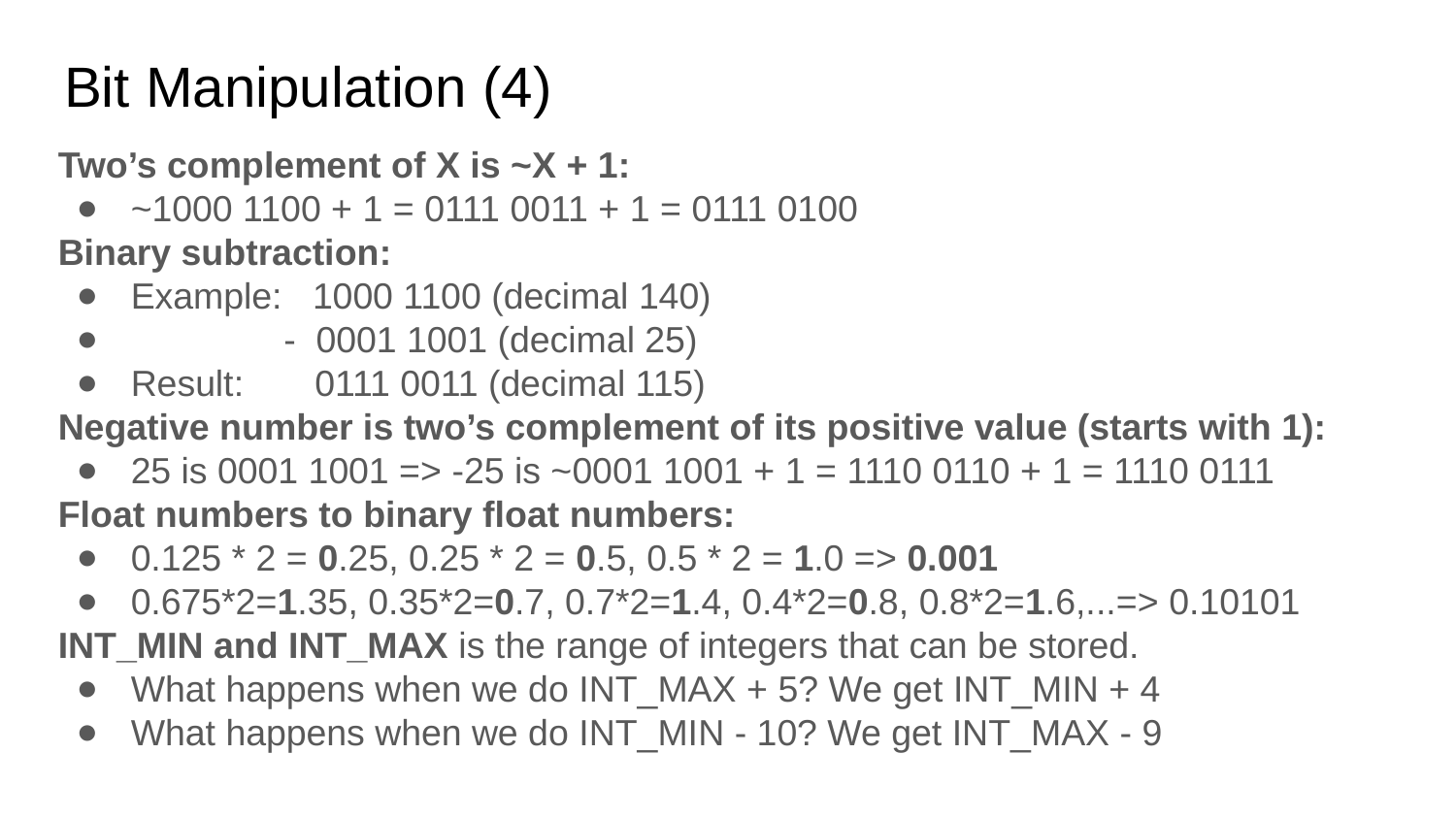

# Bit Manipulation (4)
Two’s complement of X is ~X + 1:
~1000 1100 + 1 = 0111 0011 + 1 = 0111 0100
Binary subtraction:
Example:   1000 1100 (decimal 140)
               -  0001 1001 (decimal 25)
Result:       0111 0011 (decimal 115)
Negative number is two’s complement of its positive value (starts with 1):
25 is 0001 1001 => -25 is ~0001 1001 + 1 = 1110 0110 + 1 = 1110 0111
Float numbers to binary float numbers:
0.125 * 2 = 0.25, 0.25 * 2 = 0.5, 0.5 * 2 = 1.0 => 0.001
0.675*2=1.35, 0.35*2=0.7, 0.7*2=1.4, 0.4*2=0.8, 0.8*2=1.6,...=> 0.10101
INT_MIN and INT_MAX is the range of integers that can be stored.
What happens when we do INT_MAX + 5? We get INT_MIN + 4
What happens when we do INT_MIN - 10? We get INT_MAX - 9